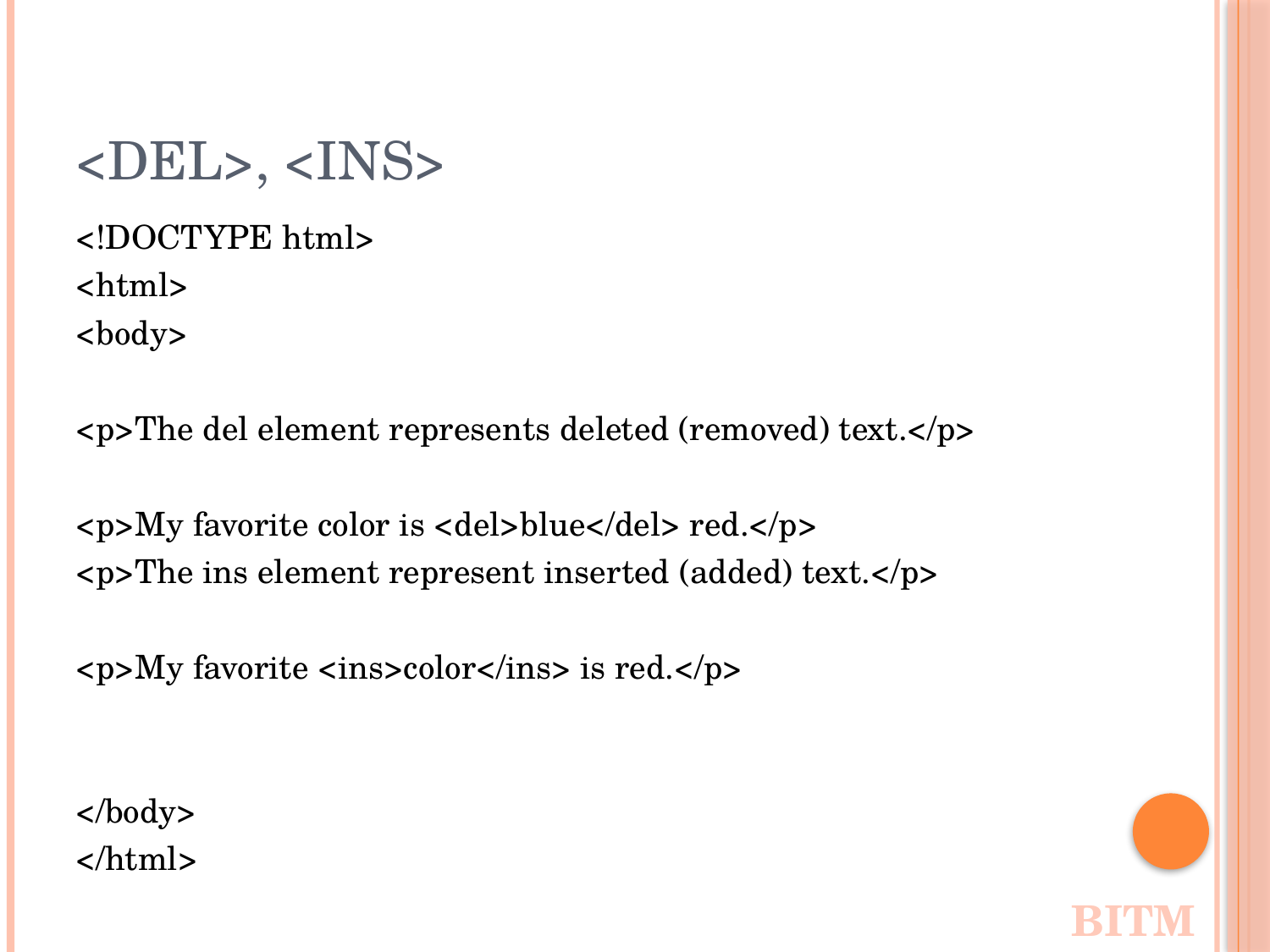

# <del>, <ins>
<!DOCTYPE html>
<html>
<body>

<p>The del element represents deleted (removed) text.</p>

<p>My favorite color is <del>blue</del> red.</p>
<p>The ins element represent inserted (added) text.</p>

<p>My favorite <ins>color</ins> is red.</p>

</body>
</html>
BITM